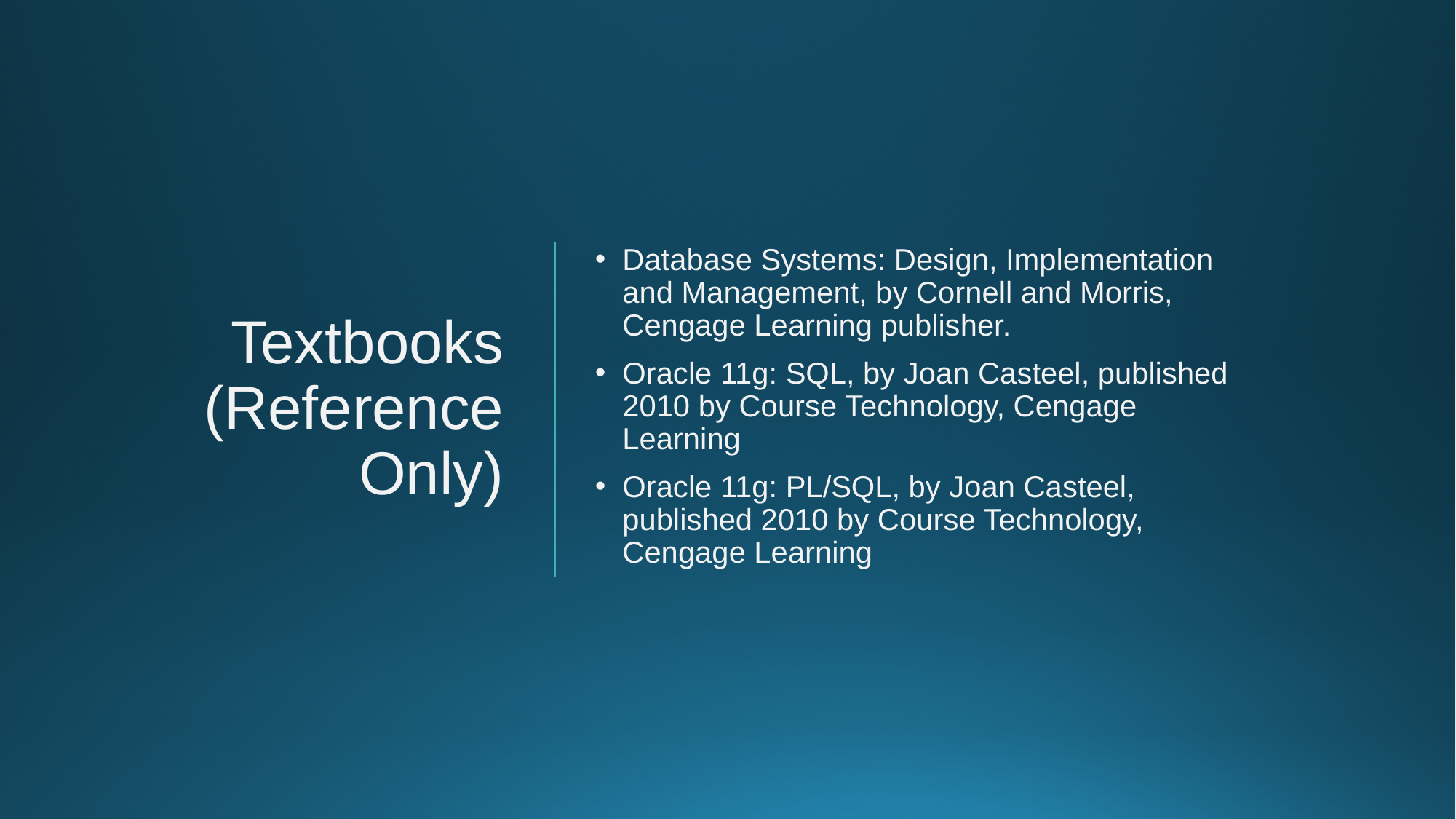

# Textbooks (Reference Only)
Database Systems: Design, Implementation and Management, by Cornell and Morris, Cengage Learning publisher.
Oracle 11g: SQL, by Joan Casteel, published 2010 by Course Technology, Cengage Learning
Oracle 11g: PL/SQL, by Joan Casteel, published 2010 by Course Technology, Cengage Learning